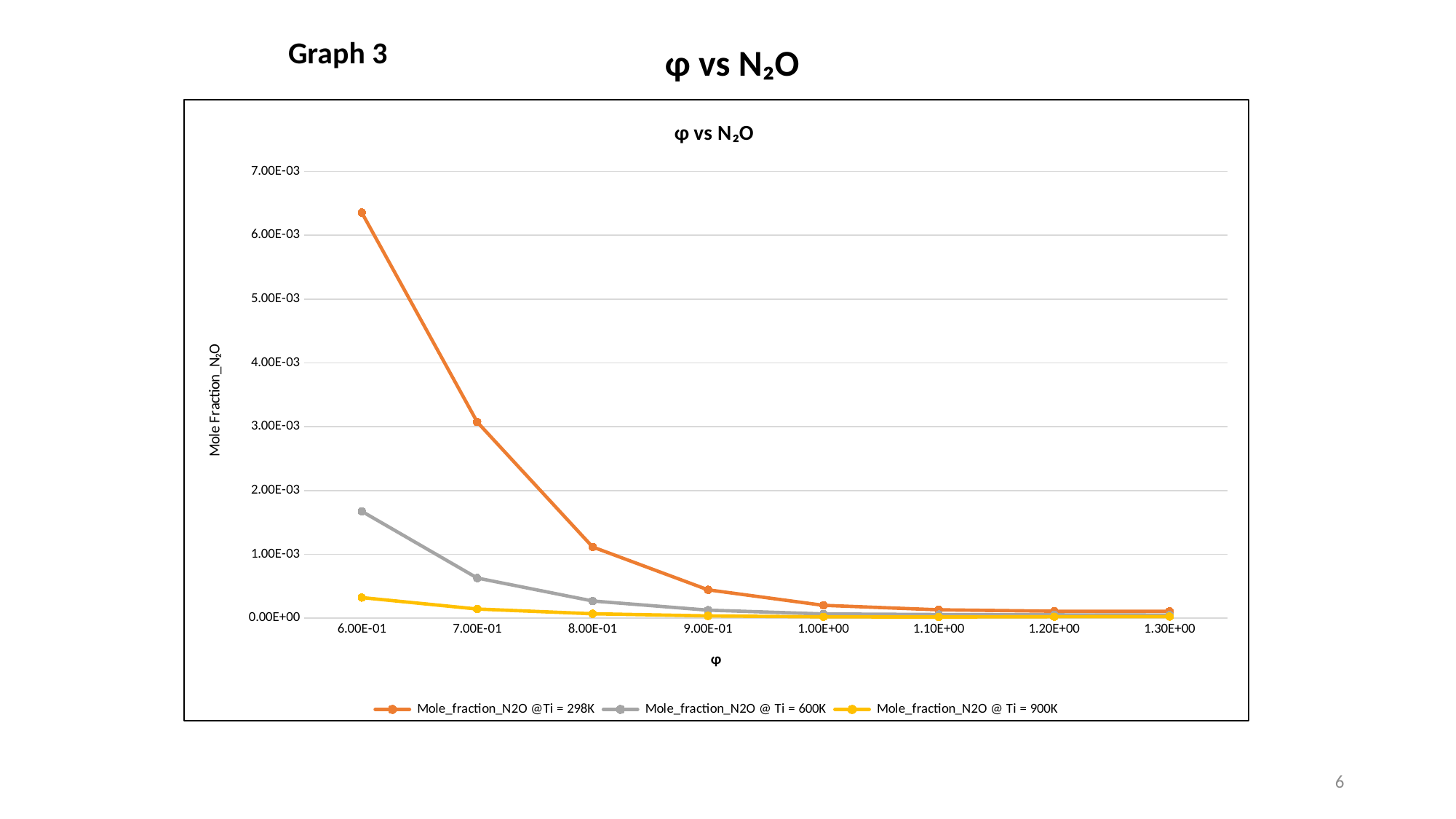

# φ vs N₂O
Graph 3

### Chart: φ vs N₂O

| Category |  Mole_fraction_N2O @Ti = 298K |  Mole_fraction_N2O @ Ti = 600K |  Mole_fraction_N2O @ Ti = 900K |
|---|---|---|---|
| 0.6 | 0.00635635 | 0.001674849 | 0.0003226448 |
| 0.7 | 0.003073384 | 0.0006293466 | 0.0001436659 |
| 0.8 | 0.001116322 | 0.0002692403 | 6.932573e-05 |
| 0.9 | 0.0004443151 | 0.0001257559 | 3.578488e-05 |
| 1 | 0.0002015889 | 6.715345e-05 | 2.143734e-05 |
| 1.1000000000000001 | 0.0001316432 | 5.738129e-05 | 1.881718e-05 |
| 1.2 | 0.0001095418 | 5.243094e-05 | 2.290209e-05 |
| 1.3 | 0.0001067331 | 4.850862e-05 | 2.565367e-05 |
6